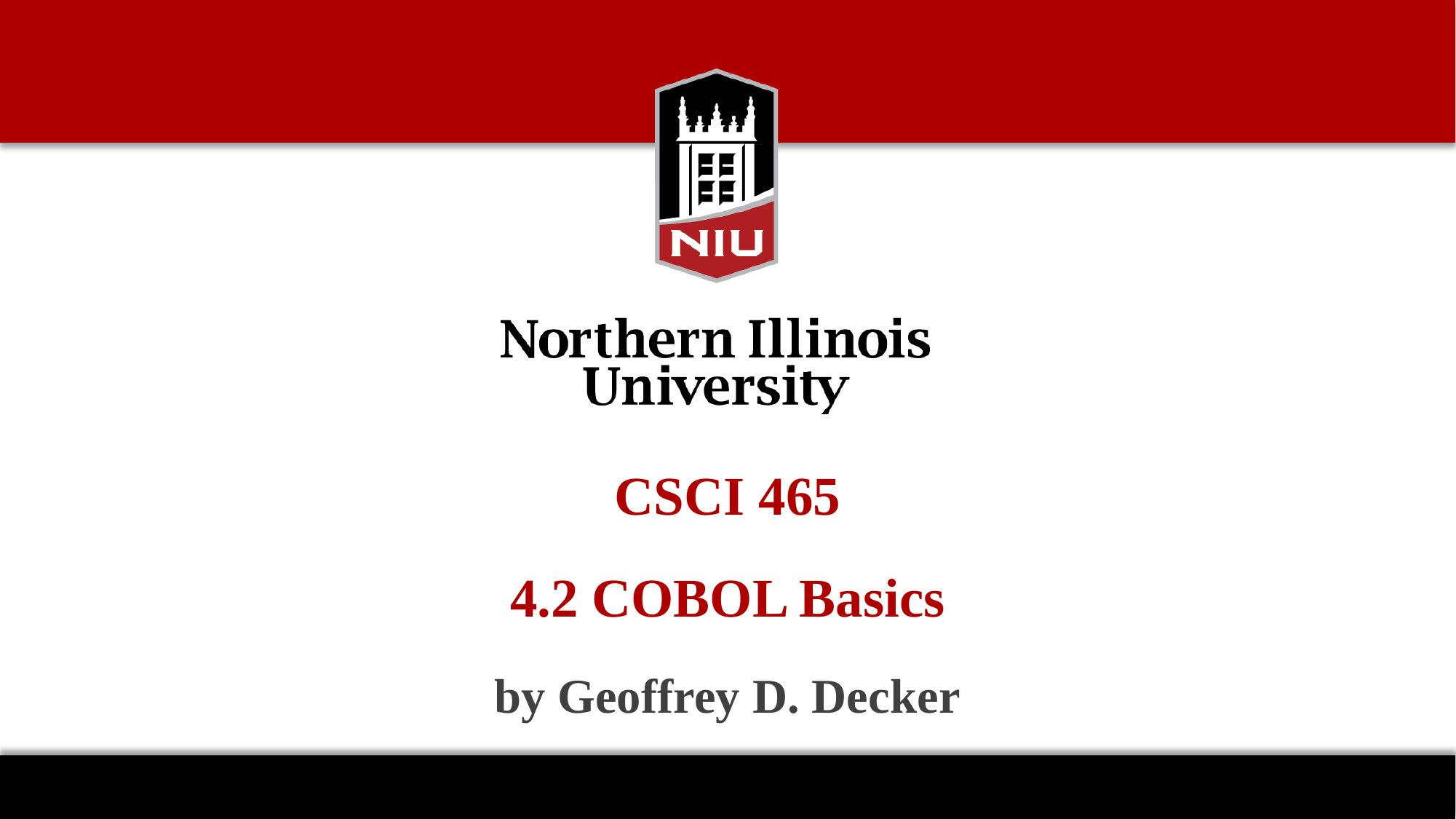

# CSCI 465 4.2 COBOL Basics by Geoffrey D. Decker